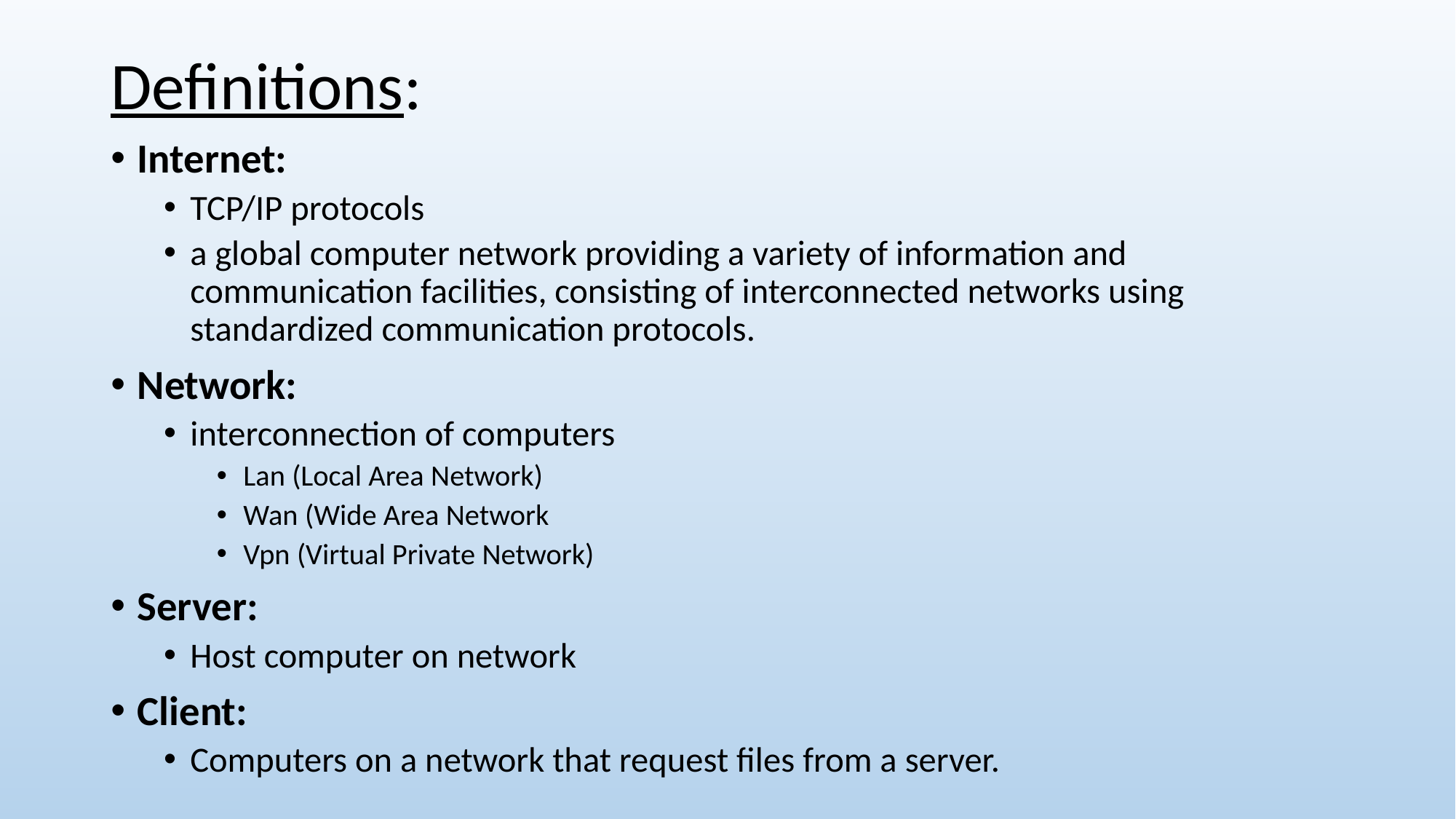

# Definitions:
Internet:
TCP/IP protocols
a global computer network providing a variety of information and communication facilities, consisting of interconnected networks using standardized communication protocols.
Network:
interconnection of computers
Lan (Local Area Network)
Wan (Wide Area Network
Vpn (Virtual Private Network)
Server:
Host computer on network
Client:
Computers on a network that request files from a server.